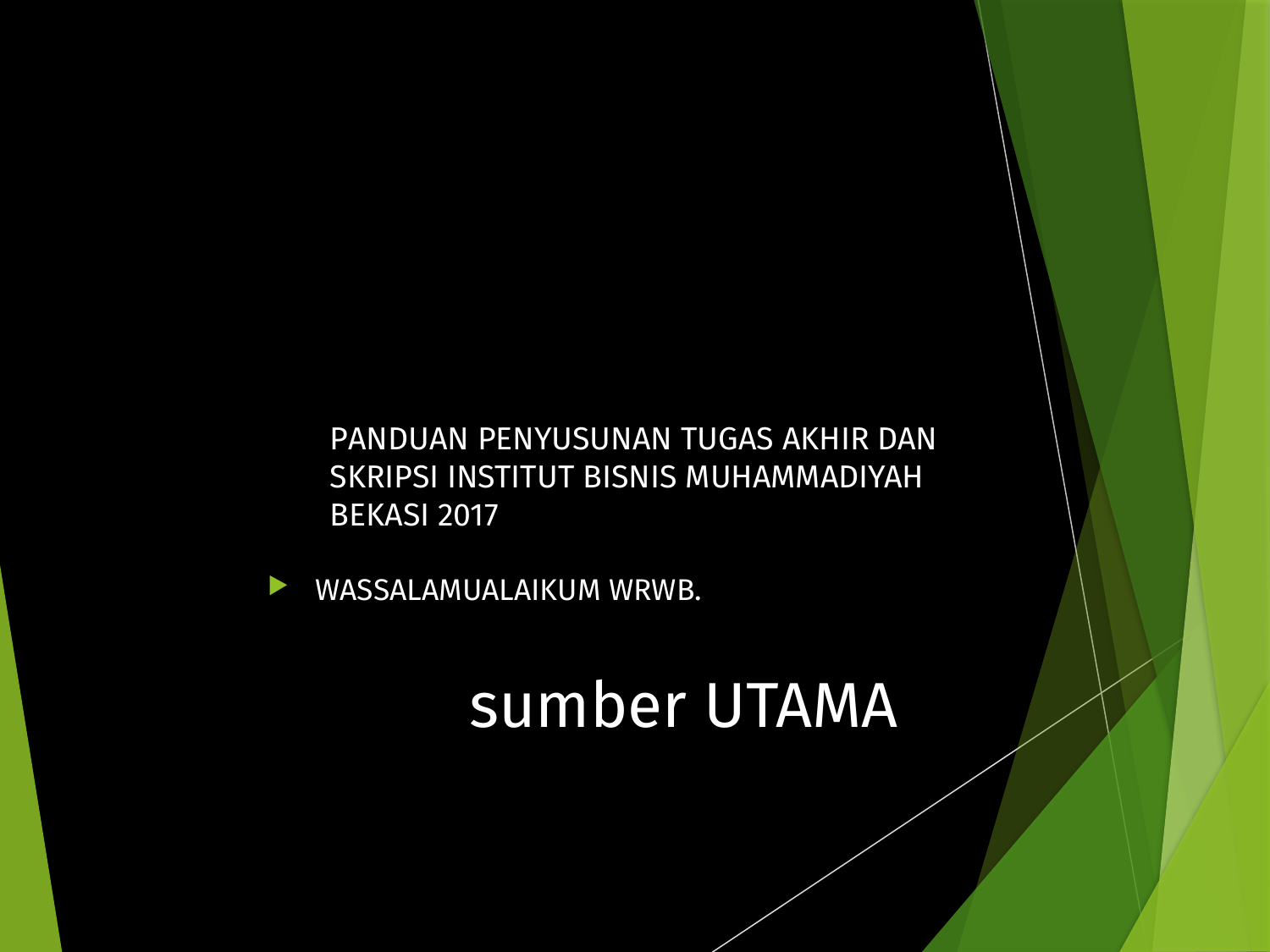

WASSALAMUALAIKUM WRWB.
PANDUAN PENYUSUNAN TUGAS AKHIR DAN SKRIPSI INSTITUT BISNIS MUHAMMADIYAH BEKASI 2017
# sumber UTAMA